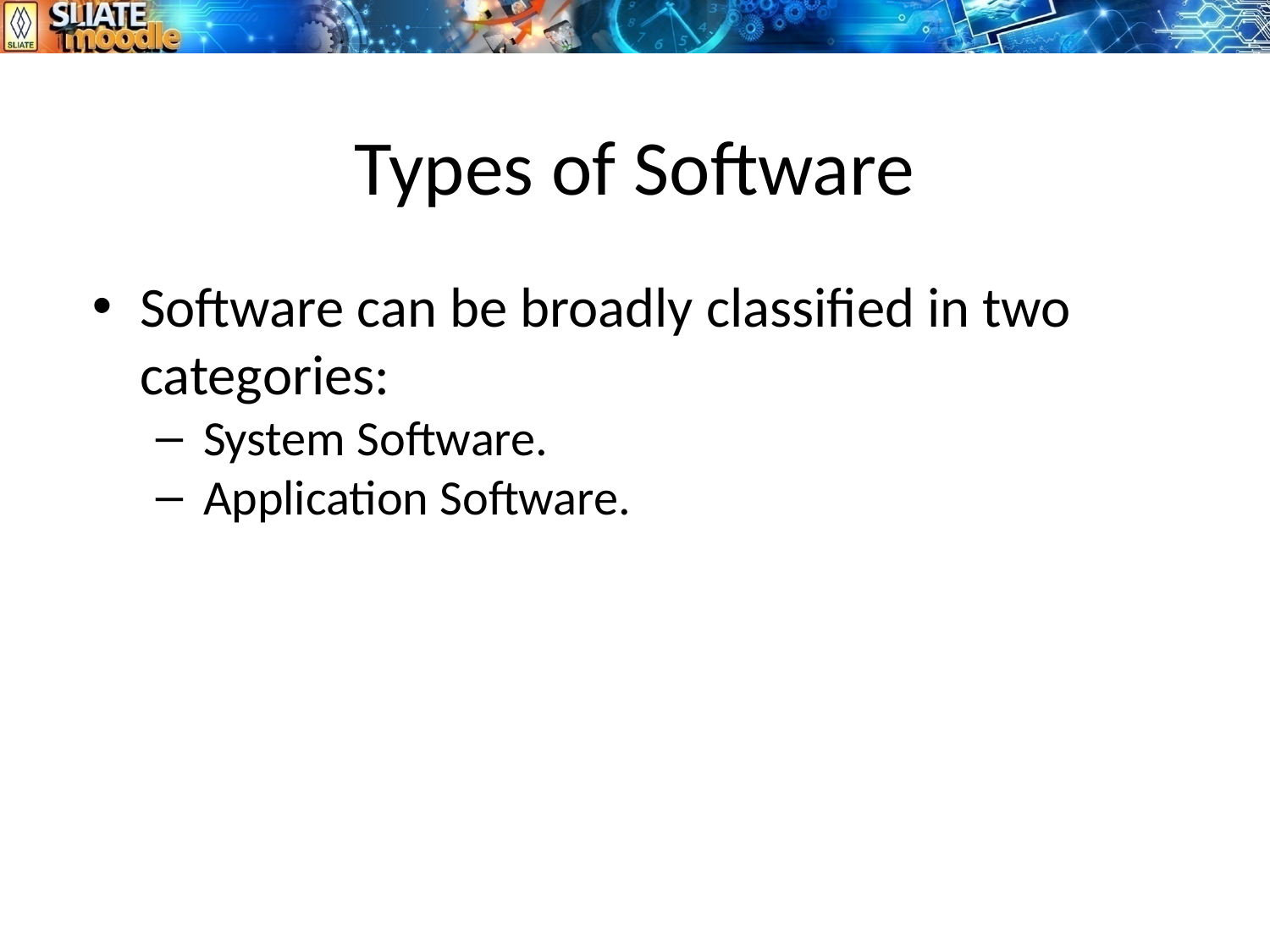

# Types of Software
Software can be broadly classified in two categories:
System Software.
Application Software.